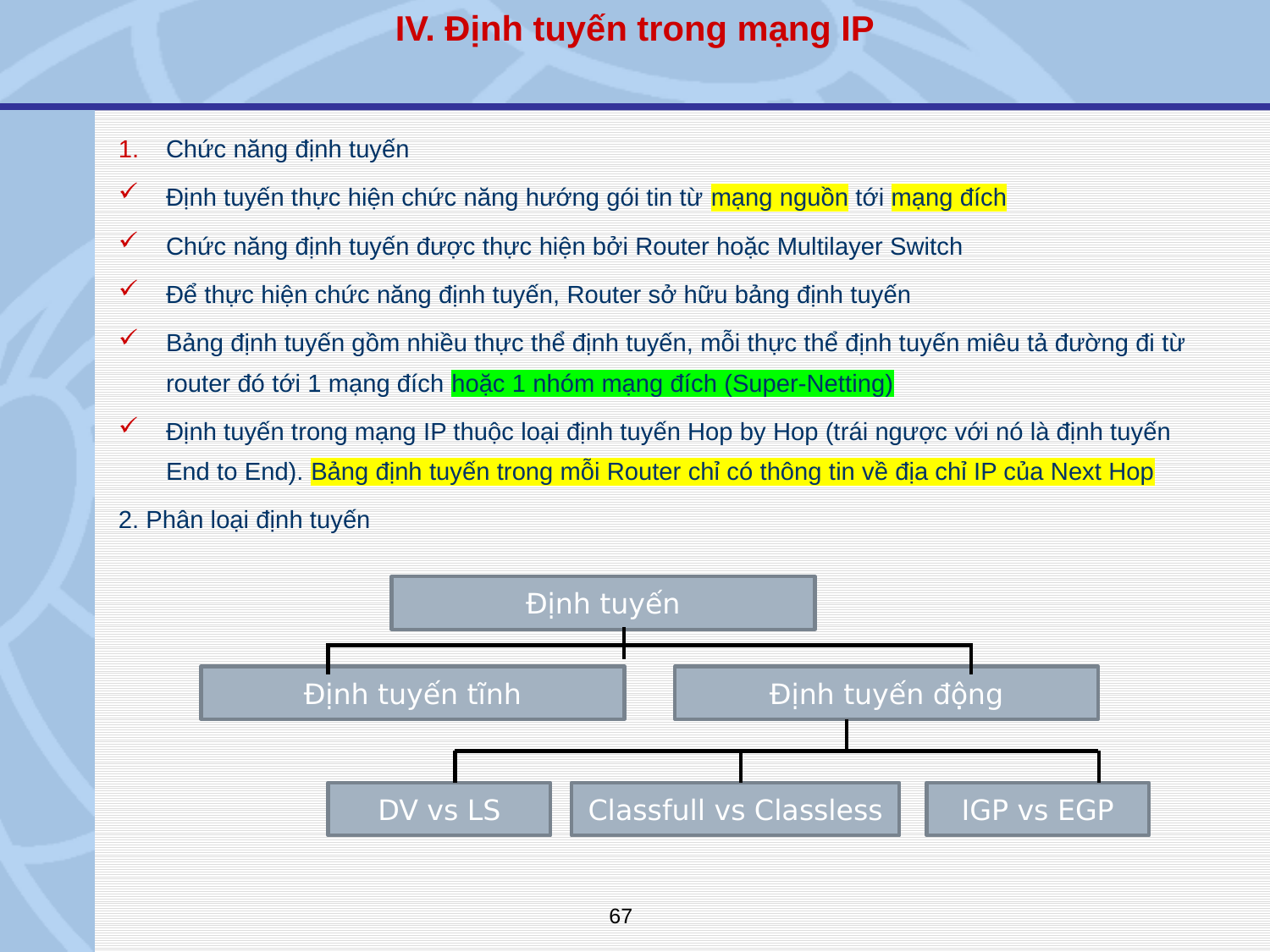

IV. Định tuyến trong mạng IP
Chức năng định tuyến
Định tuyến thực hiện chức năng hướng gói tin từ mạng nguồn tới mạng đích
Chức năng định tuyến được thực hiện bởi Router hoặc Multilayer Switch
Để thực hiện chức năng định tuyến, Router sở hữu bảng định tuyến
Bảng định tuyến gồm nhiều thực thể định tuyến, mỗi thực thể định tuyến miêu tả đường đi từ router đó tới 1 mạng đích hoặc 1 nhóm mạng đích (Super-Netting)
Định tuyến trong mạng IP thuộc loại định tuyến Hop by Hop (trái ngược với nó là định tuyến End to End). Bảng định tuyến trong mỗi Router chỉ có thông tin về địa chỉ IP của Next Hop
2. Phân loại định tuyến

Định tuyến
Định tuyến tĩnh
Định tuyến động
DV vs LS
Classfull vs Classless
IGP vs EGP